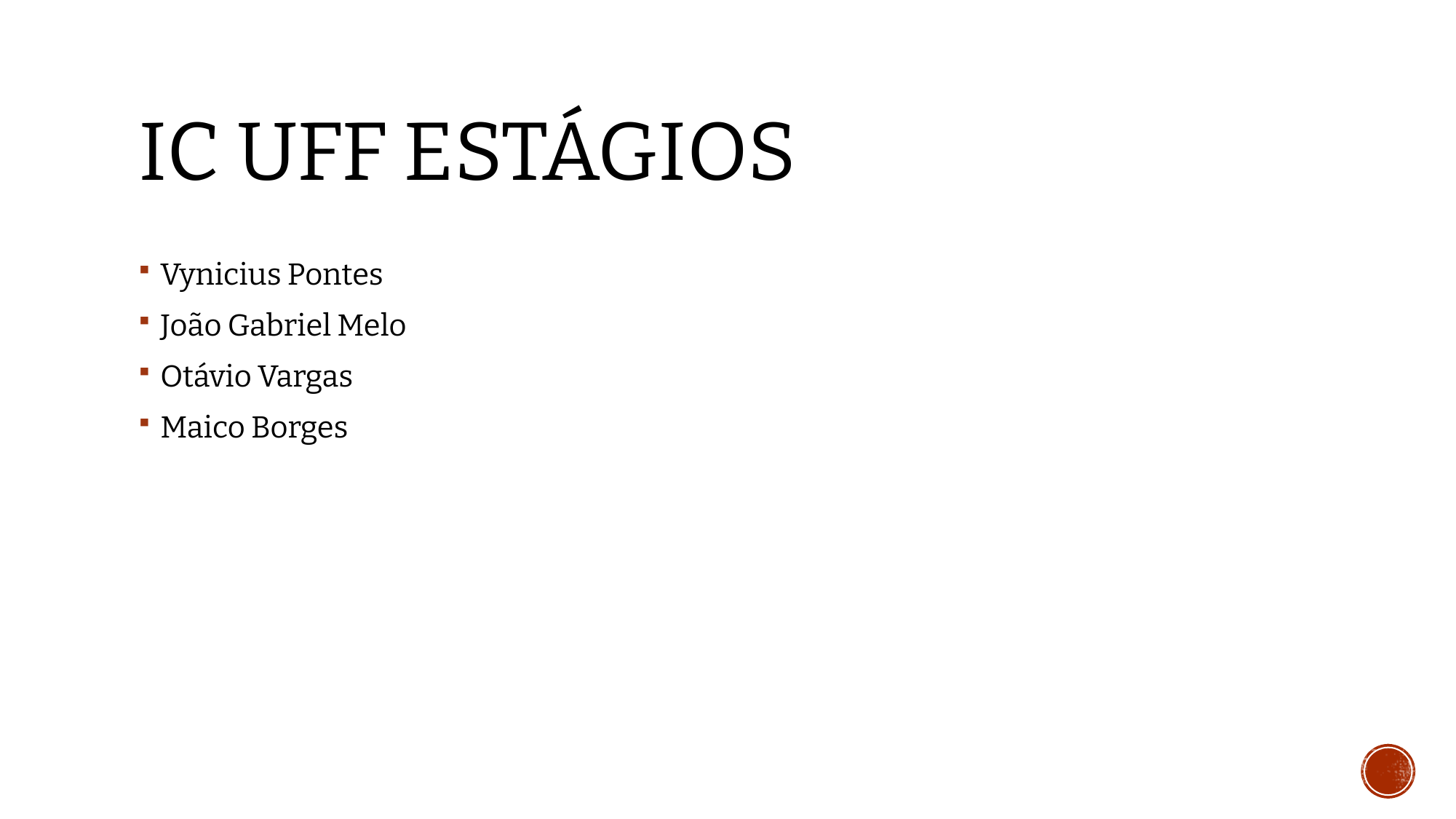

# IC UFF ESTÁGIOS
Vynicius Pontes
João Gabriel Melo
Otávio Vargas
Maico Borges